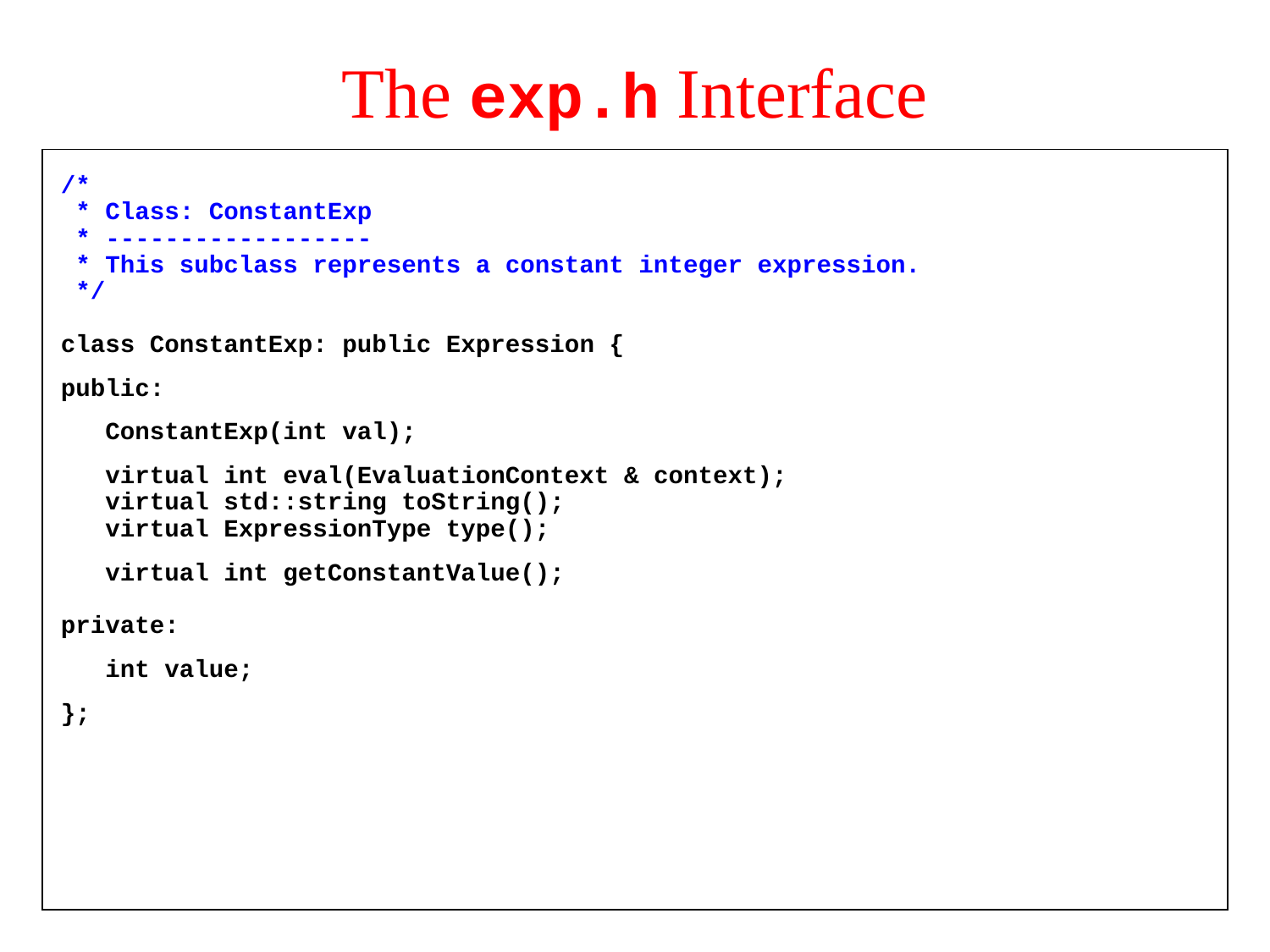

# The exp.h Interface

/*
 * Class: ConstantExp
 * ------------------
 * This subclass represents a constant integer expression.
 */

class ConstantExp: public Expression {

public:

   ConstantExp(int val);

   virtual int eval(EvaluationContext & context);
   virtual std::string toString();
   virtual ExpressionType type();

   virtual int getConstantValue();

private:

   int value;

};
/*
 * Class: Expression
 * -----------------
 * This class is used to represent a node in an expression tree.
 * Expression itself is an abstract class.  Every Expression object
 * is therefore created using one of the three concrete subclasses:
 * ConstantExp, IdentifierExp, or CompoundExp.
 */

class Expression {

public:

   Expression();
   virtual ~Expression();
   virtual int eval(EvaluationContext & context) = 0;
   virtual std::string toString() = 0;
   virtual ExpressionType type() = 0;

/* Getter methods for convenience */

   virtual int getConstantValue();
   virtual std::string getIdentifierName();
   virtual std::string getOperator();
   virtual Expression *getLHS();
   virtual Expression *getRHS();

};